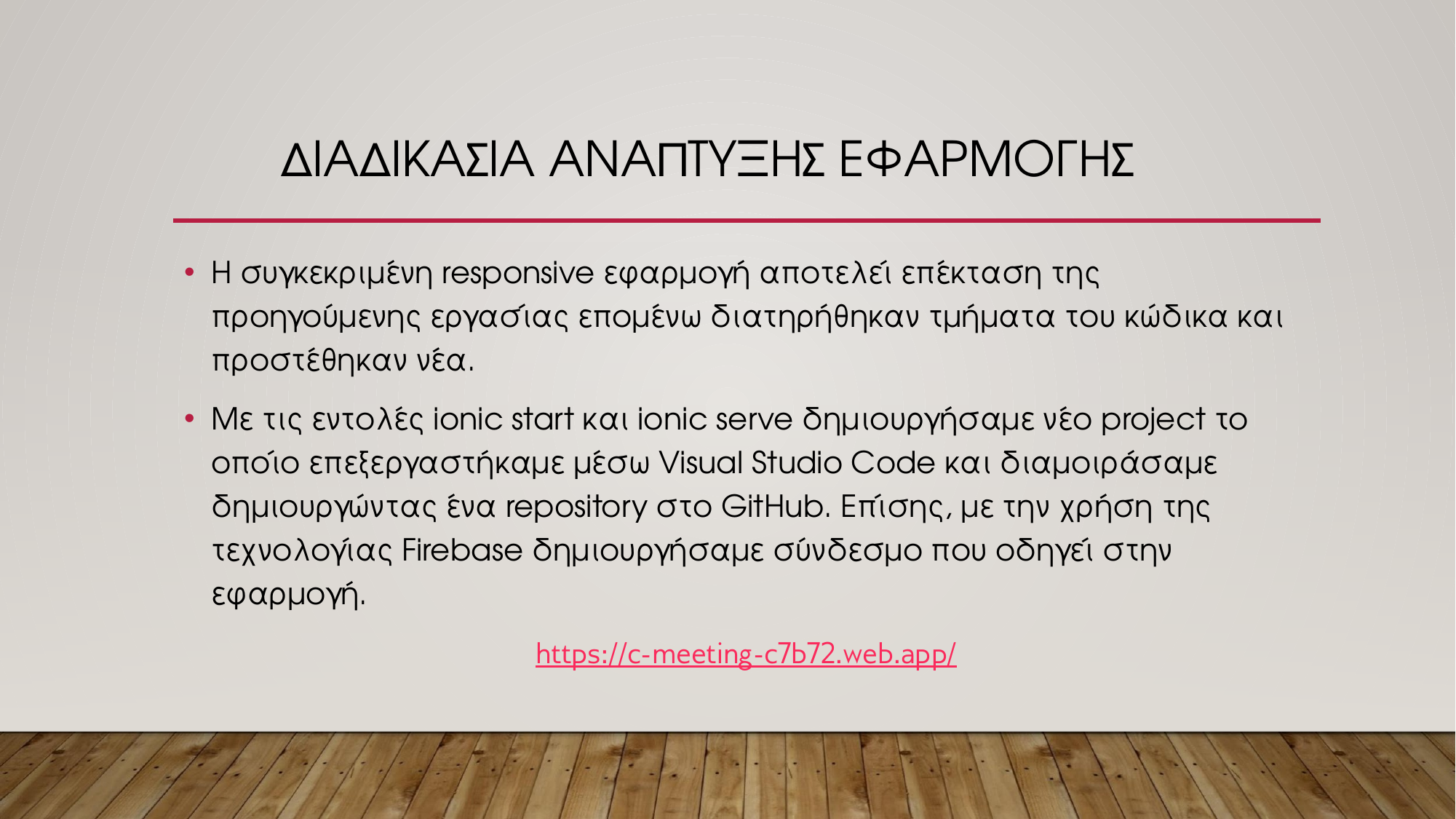

# ΔΙΑΔΙΚΑΣΙΑ ΑΝΑΠΤΥΞΗΣ ΕΦΑΡΜΟΓΗΣ
Η συγκεκριμένη responsive εφαρμογή αποτελεί επέκταση της προηγούμενης εργασίας επομένω διατηρήθηκαν τμήματα του κώδικα και προστέθηκαν νέα.
Με τις εντολές ionic start και ionic serve δημιουργήσαμε νέο project το οποίο επεξεργαστήκαμε μέσω Visual Studio Code και διαμοιράσαμε δημιουργώντας ένα repository στο GitHub. Επίσης, με την χρήση της τεχνολογίας Firebase δημιουργήσαμε σύνδεσμο που οδηγεί στην εφαρμογή.
https://c-meeting-c7b72.web.app/